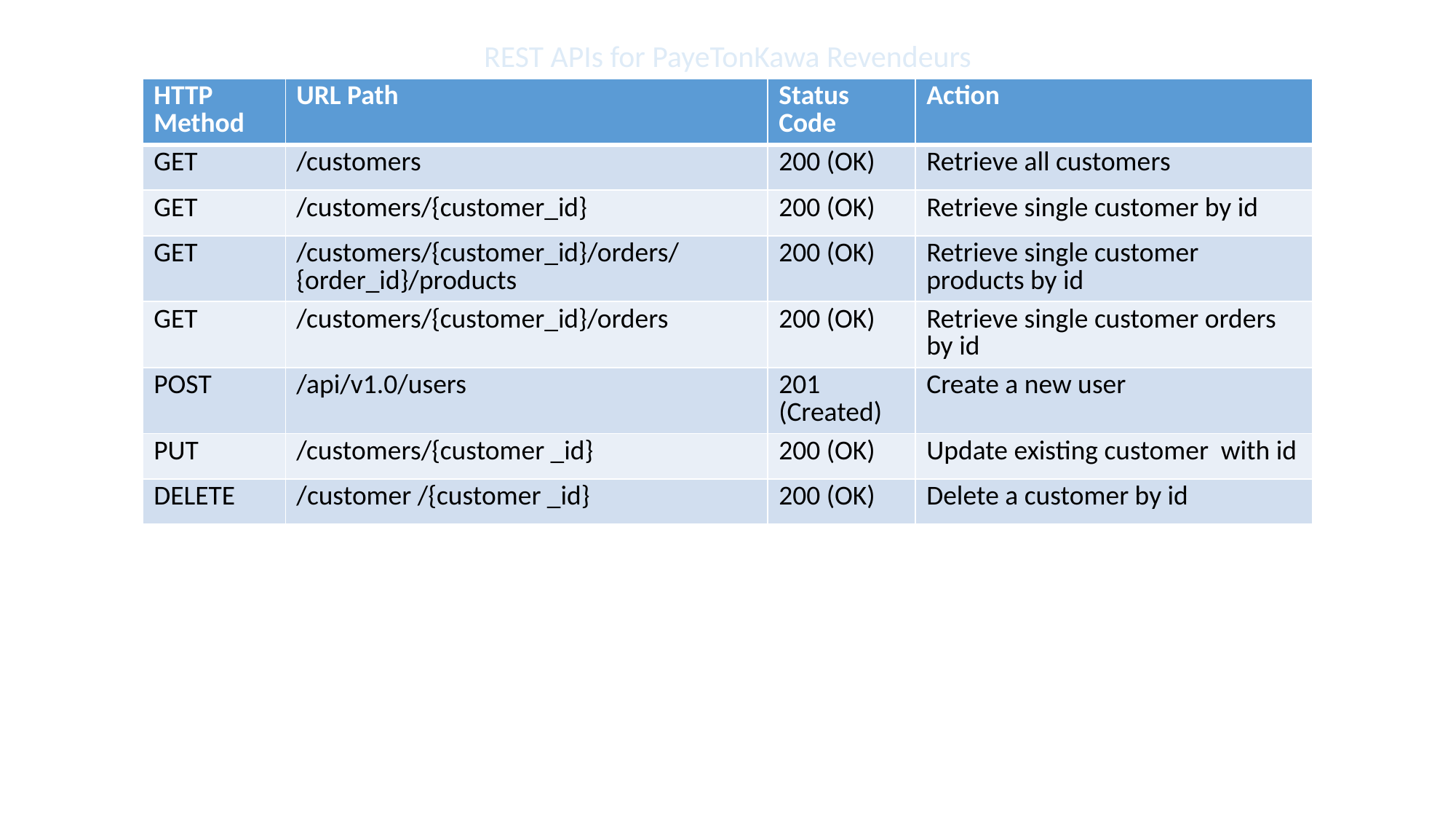

REST APIs for PayeTonKawa Revendeurs
| HTTP Method | URL Path | Status Code | Action |
| --- | --- | --- | --- |
| GET | /customers | 200 (OK) | Retrieve all customers |
| GET | /customers/{customer\_id} | 200 (OK) | Retrieve single customer by id |
| GET | /customers/{customer\_id}/orders/{order\_id}/products | 200 (OK) | Retrieve single customer products by id |
| GET | /customers/{customer\_id}/orders | 200 (OK) | Retrieve single customer orders by id |
| POST | /api/v1.0/users | 201 (Created) | Create a new user |
| PUT | /customers/{customer \_id} | 200 (OK) | Update existing customer with id |
| DELETE | /customer /{customer \_id} | 200 (OK) | Delete a customer by id |